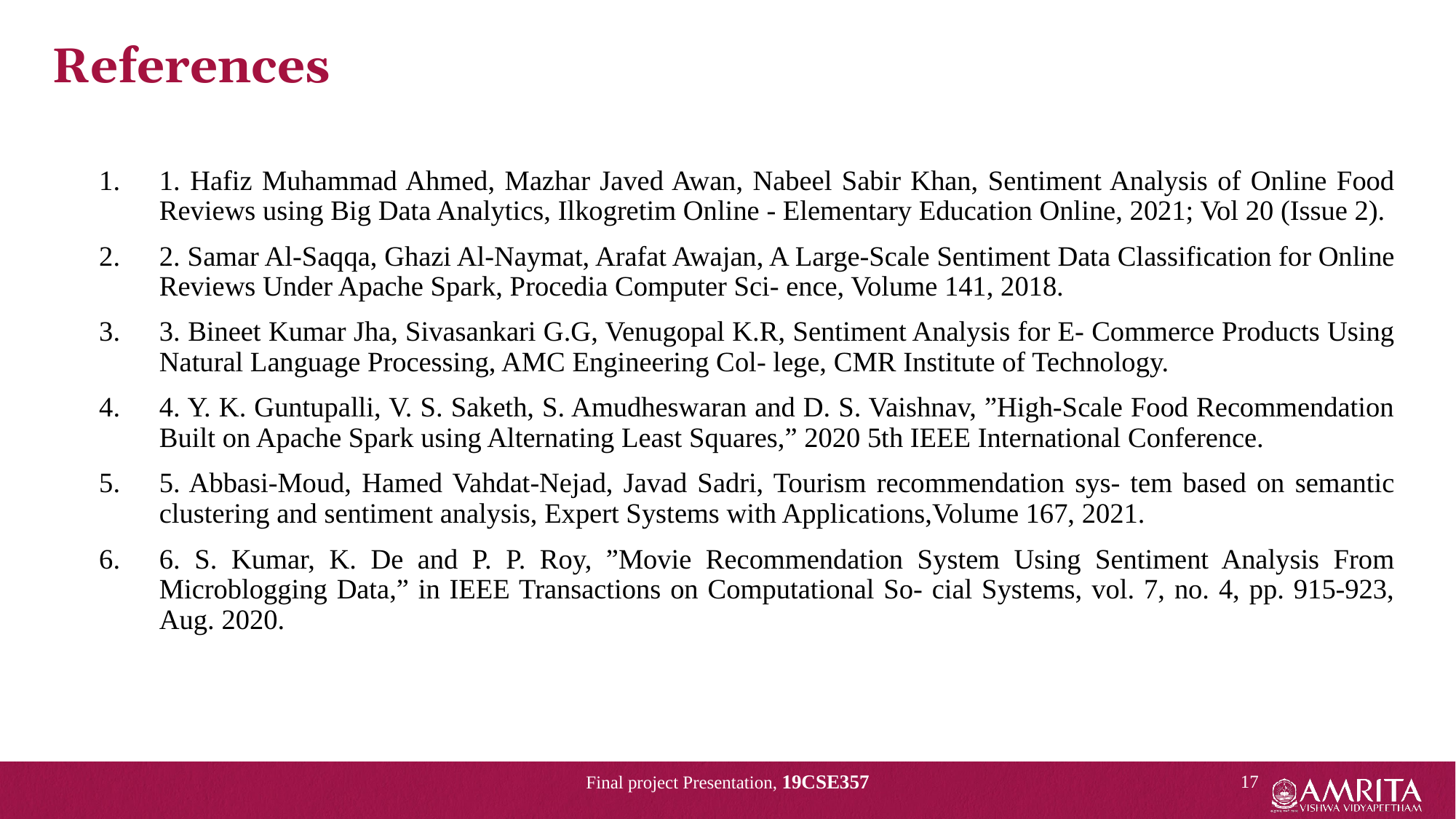

# References
1. Hafiz Muhammad Ahmed, Mazhar Javed Awan, Nabeel Sabir Khan, Sentiment Analysis of Online Food Reviews using Big Data Analytics, Ilkogretim Online - Elementary Education Online, 2021; Vol 20 (Issue 2).
2. Samar Al-Saqqa, Ghazi Al-Naymat, Arafat Awajan, A Large-Scale Sentiment Data Classification for Online Reviews Under Apache Spark, Procedia Computer Sci- ence, Volume 141, 2018.
3. Bineet Kumar Jha, Sivasankari G.G, Venugopal K.R, Sentiment Analysis for E- Commerce Products Using Natural Language Processing, AMC Engineering Col- lege, CMR Institute of Technology.
4. Y. K. Guntupalli, V. S. Saketh, S. Amudheswaran and D. S. Vaishnav, ”High-Scale Food Recommendation Built on Apache Spark using Alternating Least Squares,” 2020 5th IEEE International Conference.
5. Abbasi-Moud, Hamed Vahdat-Nejad, Javad Sadri, Tourism recommendation sys- tem based on semantic clustering and sentiment analysis, Expert Systems with Applications,Volume 167, 2021.
6. S. Kumar, K. De and P. P. Roy, ”Movie Recommendation System Using Sentiment Analysis From Microblogging Data,” in IEEE Transactions on Computational So- cial Systems, vol. 7, no. 4, pp. 915-923, Aug. 2020.
Final project Presentation, 19CSE357
17